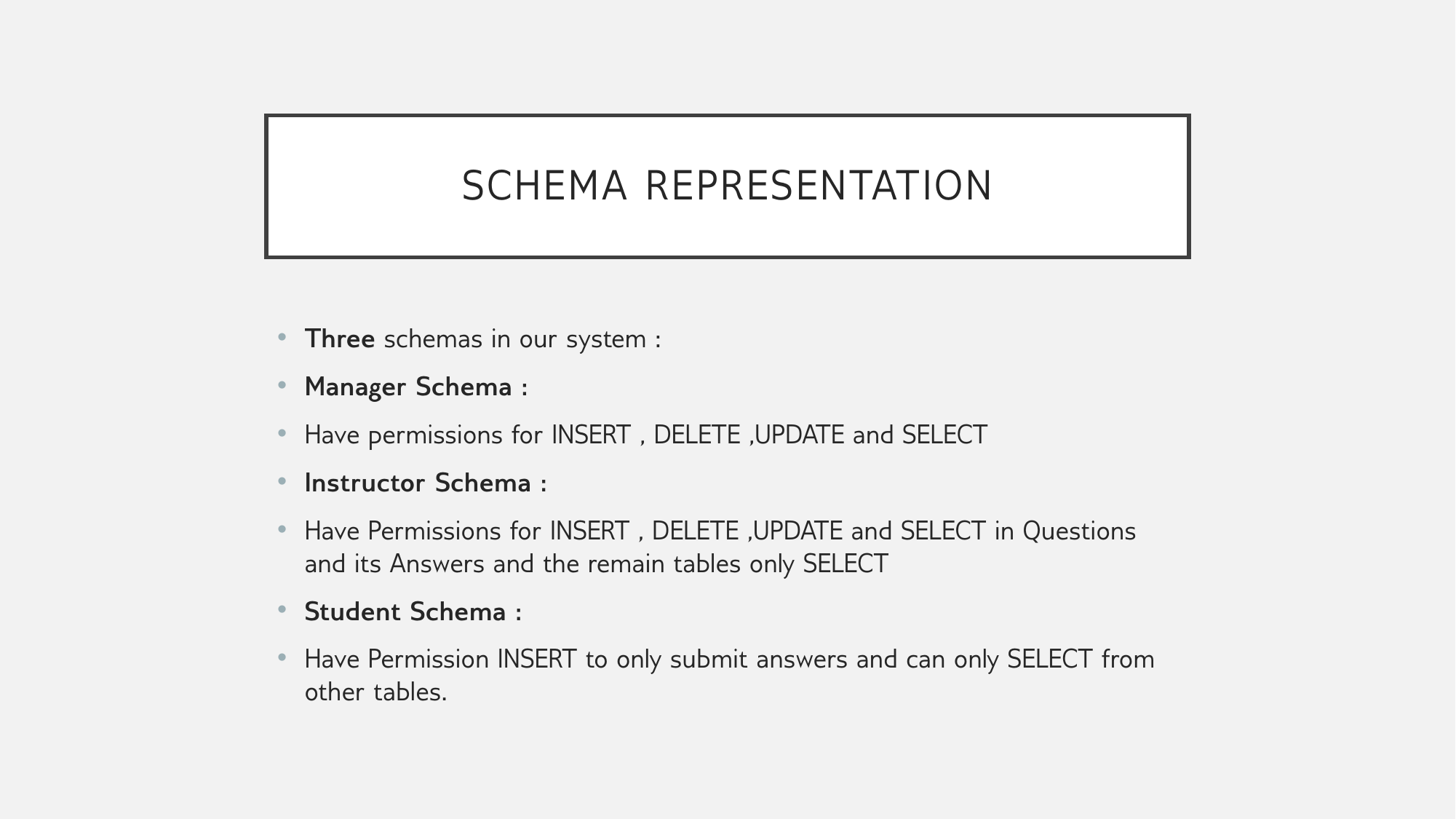

# Schema Representation
Three schemas in our system :
Manager Schema :
Have permissions for INSERT , DELETE ,UPDATE and SELECT
Instructor Schema :
Have Permissions for INSERT , DELETE ,UPDATE and SELECT in Questions and its Answers and the remain tables only SELECT
Student Schema :
Have Permission INSERT to only submit answers and can only SELECT from other tables.